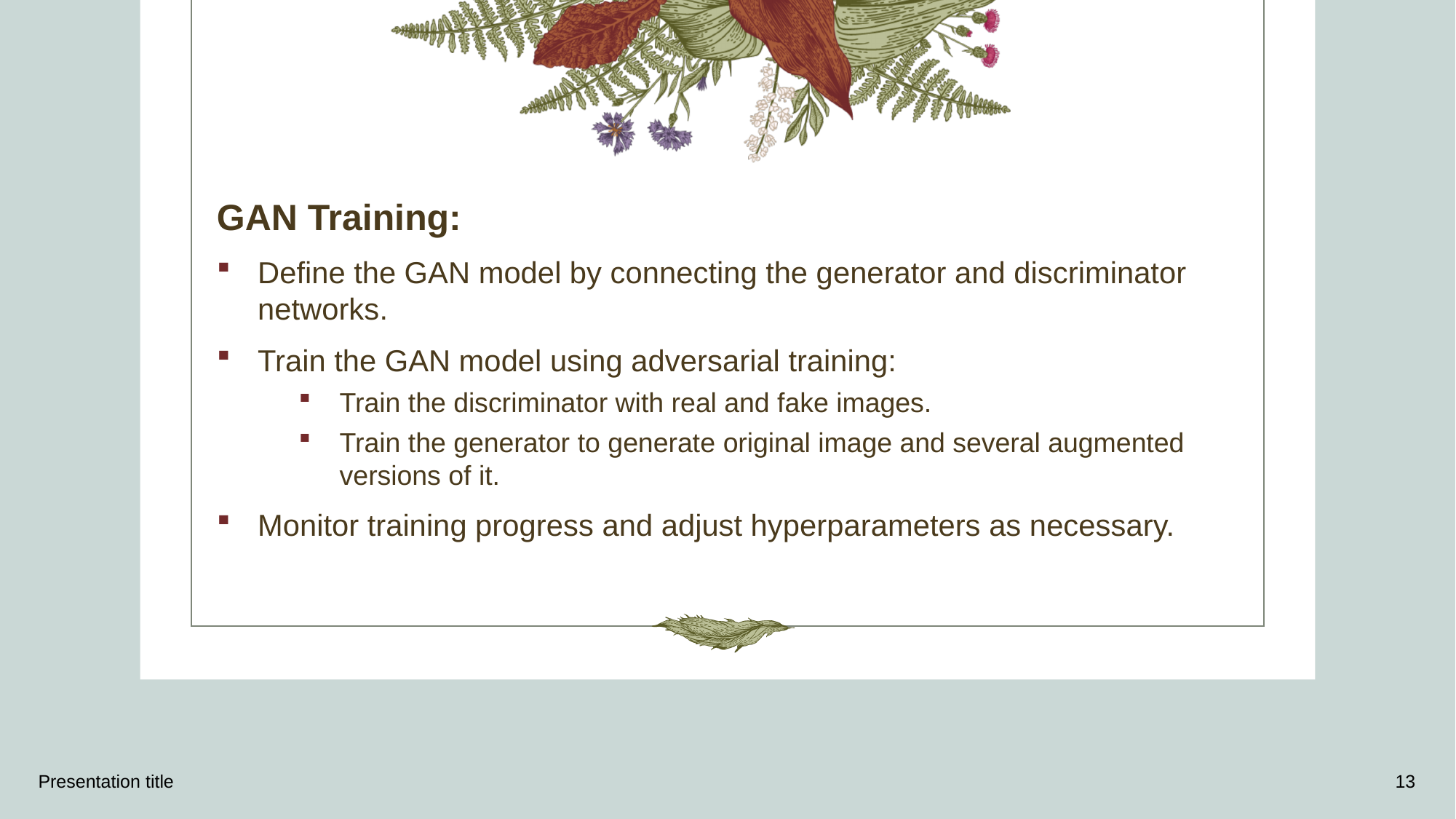

GAN Training:
Define the GAN model by connecting the generator and discriminator networks.
Train the GAN model using adversarial training:
Train the discriminator with real and fake images.
Train the generator to generate original image and several augmented versions of it.
Monitor training progress and adjust hyperparameters as necessary.

Presentation title
13